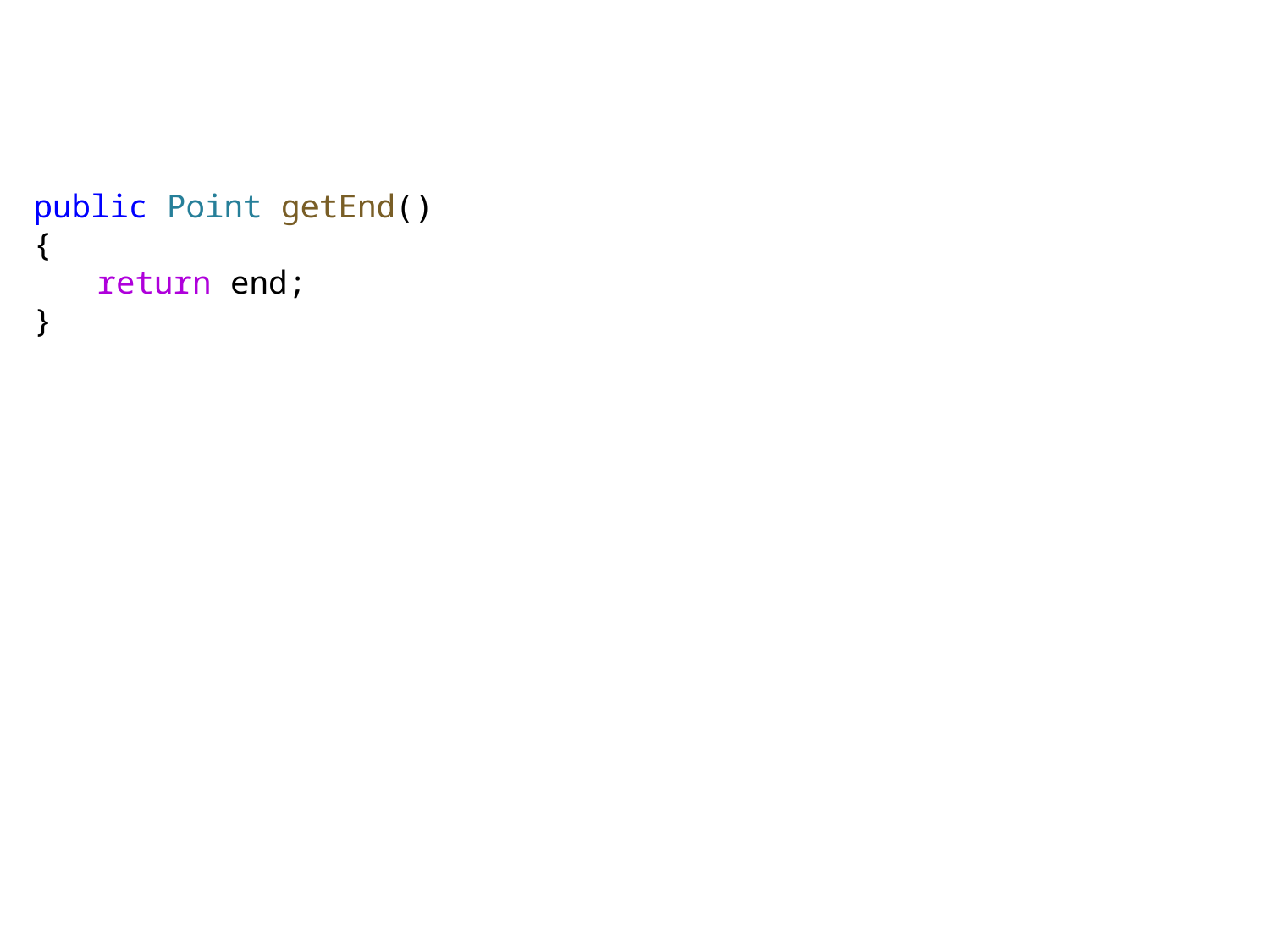

public Point getEnd()
{
return end;
}